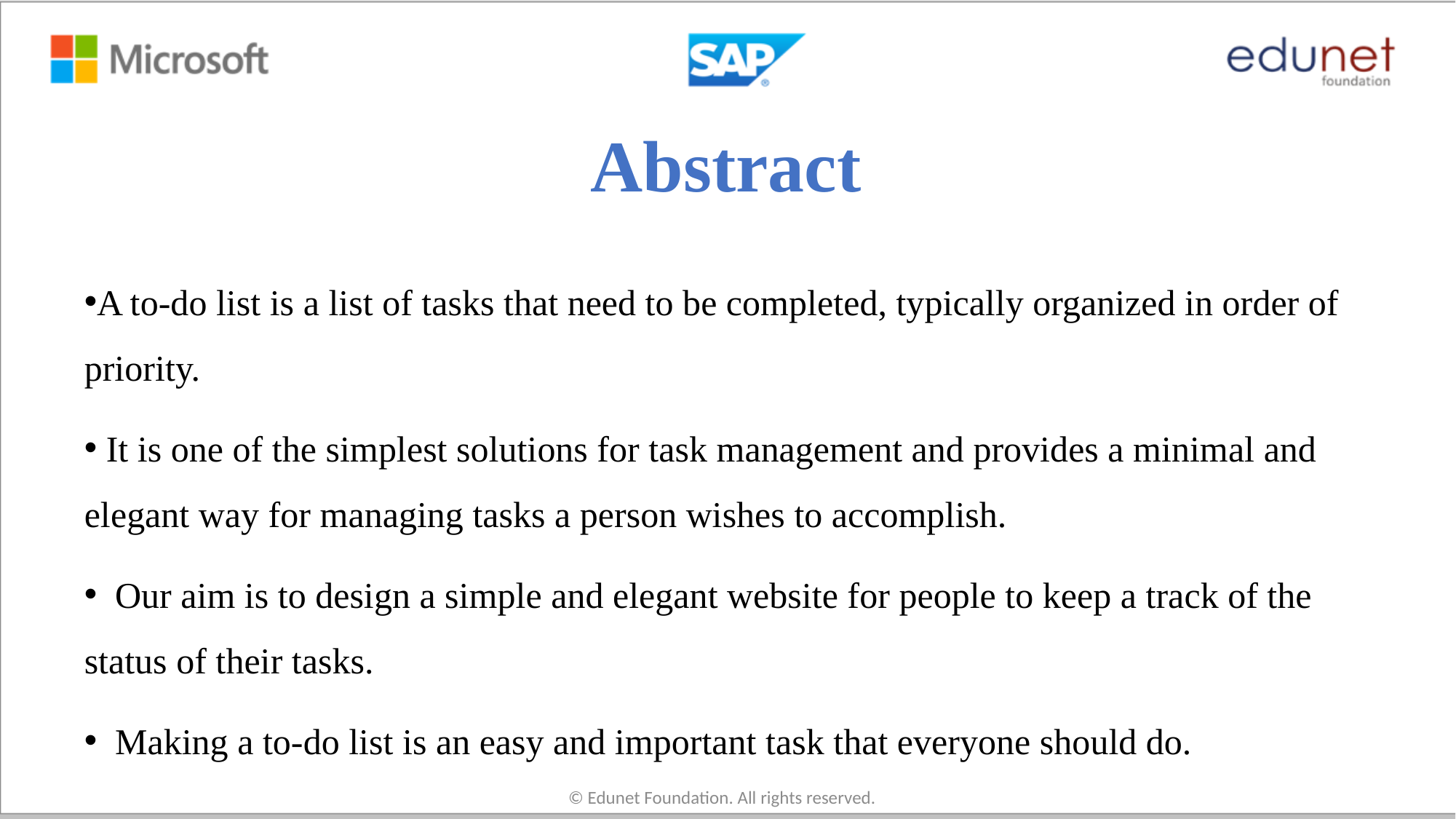

# Abstract
A to-do list is a list of tasks that need to be completed, typically organized in order of priority.
 It is one of the simplest solutions for task management and provides a minimal and elegant way for managing tasks a person wishes to accomplish.
  Our aim is to design a simple and elegant website for people to keep a track of the status of their tasks.
  Making a to-do list is an easy and important task that everyone should do.
© Edunet Foundation. All rights reserved.